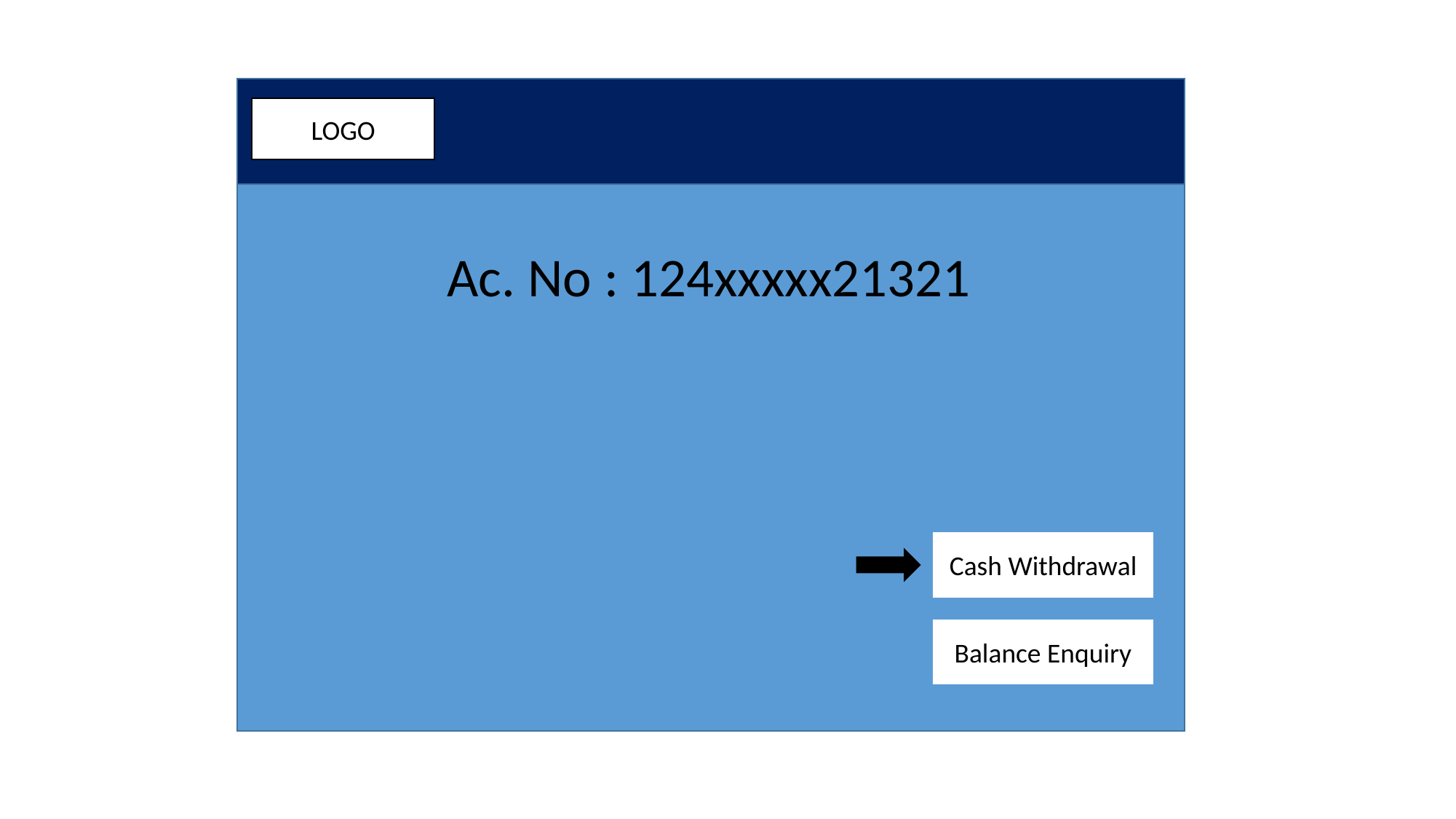

LOGO
Ac. No : 124xxxxx21321
Cash Withdrawal

Balance Enquiry